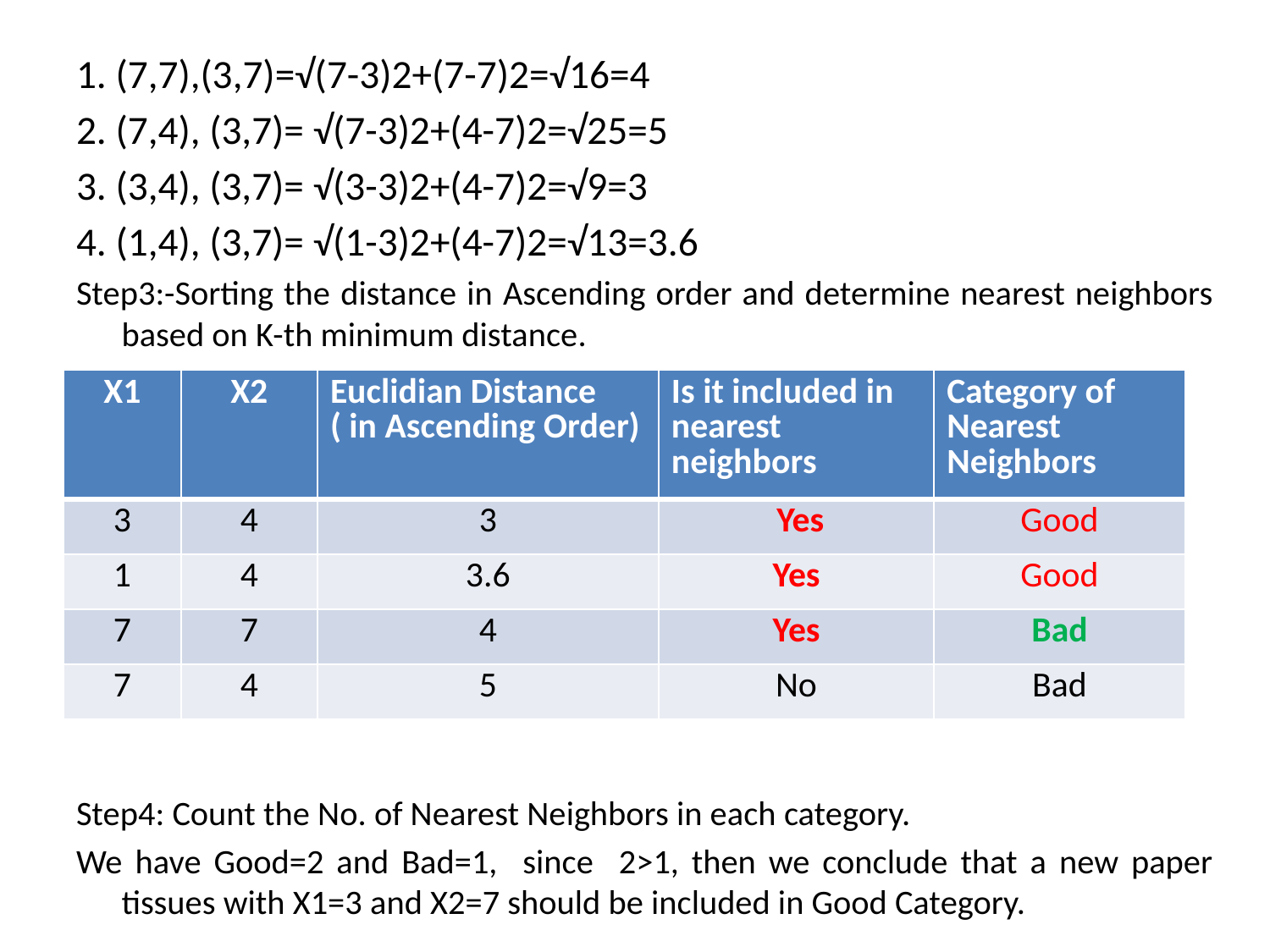

1. (7,7),(3,7)=√(7-3)2+(7-7)2=√16=4
2. (7,4), (3,7)= √(7-3)2+(4-7)2=√25=5
3. (3,4), (3,7)= √(3-3)2+(4-7)2=√9=3
4. (1,4), (3,7)= √(1-3)2+(4-7)2=√13=3.6
Step3:-Sorting the distance in Ascending order and determine nearest neighbors based on K-th minimum distance.

Step4: Count the No. of Nearest Neighbors in each category.
We have Good=2 and Bad=1,  since  2>1, then we conclude that a new paper tissues with X1=3 and X2=7 should be included in Good Category.

| X1 | X2 | Euclidian Distance ( in Ascending Order) | Is it included in nearest neighbors | Category of Nearest Neighbors |
| --- | --- | --- | --- | --- |
| 3 | 4 | 3 | Yes | Good |
| 1 | 4 | 3.6 | Yes | Good |
| 7 | 7 | 4 | Yes | Bad |
| 7 | 4 | 5 | No | Bad |